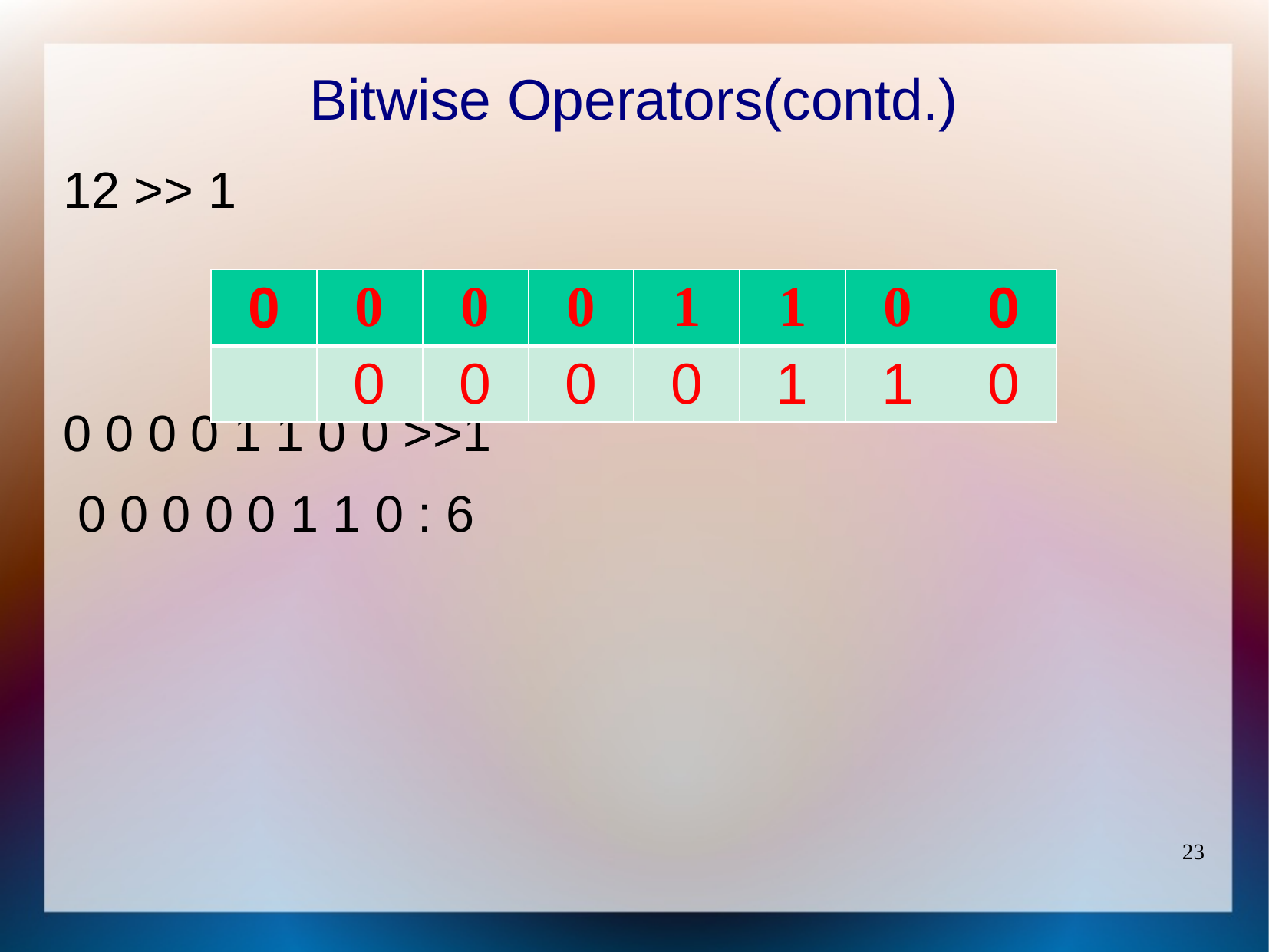

# Bitwise Operators(contd.)
12 >> 1

0 0 0 0 1 1 0 0 >>1
 0 0 0 0 0 1 1 0 : 6

| 0 | 0 | 0 | 0 | 1 | 1 | 0 | 0 |
| --- | --- | --- | --- | --- | --- | --- | --- |
|  | 0 | 0 | 0 | 0 | 1 | 1 | 0 |
23